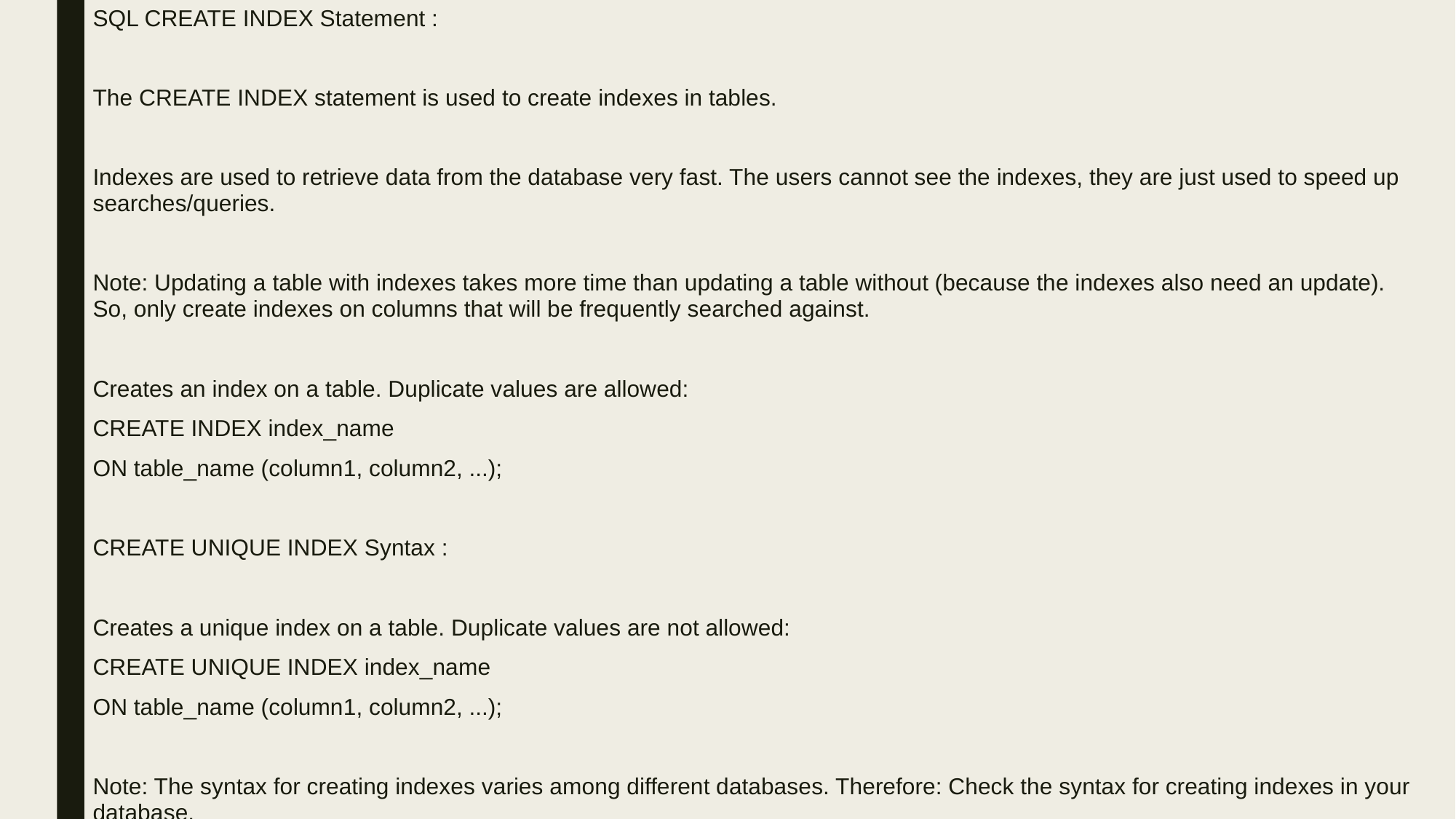

SQL CREATE INDEX Statement :

The CREATE INDEX statement is used to create indexes in tables.

Indexes are used to retrieve data from the database very fast. The users cannot see the indexes, they are just used to speed up searches/queries.

Note: Updating a table with indexes takes more time than updating a table without (because the indexes also need an update). So, only create indexes on columns that will be frequently searched against.

Creates an index on a table. Duplicate values are allowed:
CREATE INDEX index_name
ON table_name (column1, column2, ...);

CREATE UNIQUE INDEX Syntax :

Creates a unique index on a table. Duplicate values are not allowed:
CREATE UNIQUE INDEX index_name
ON table_name (column1, column2, ...);

Note: The syntax for creating indexes varies among different databases. Therefore: Check the syntax for creating indexes in your database.